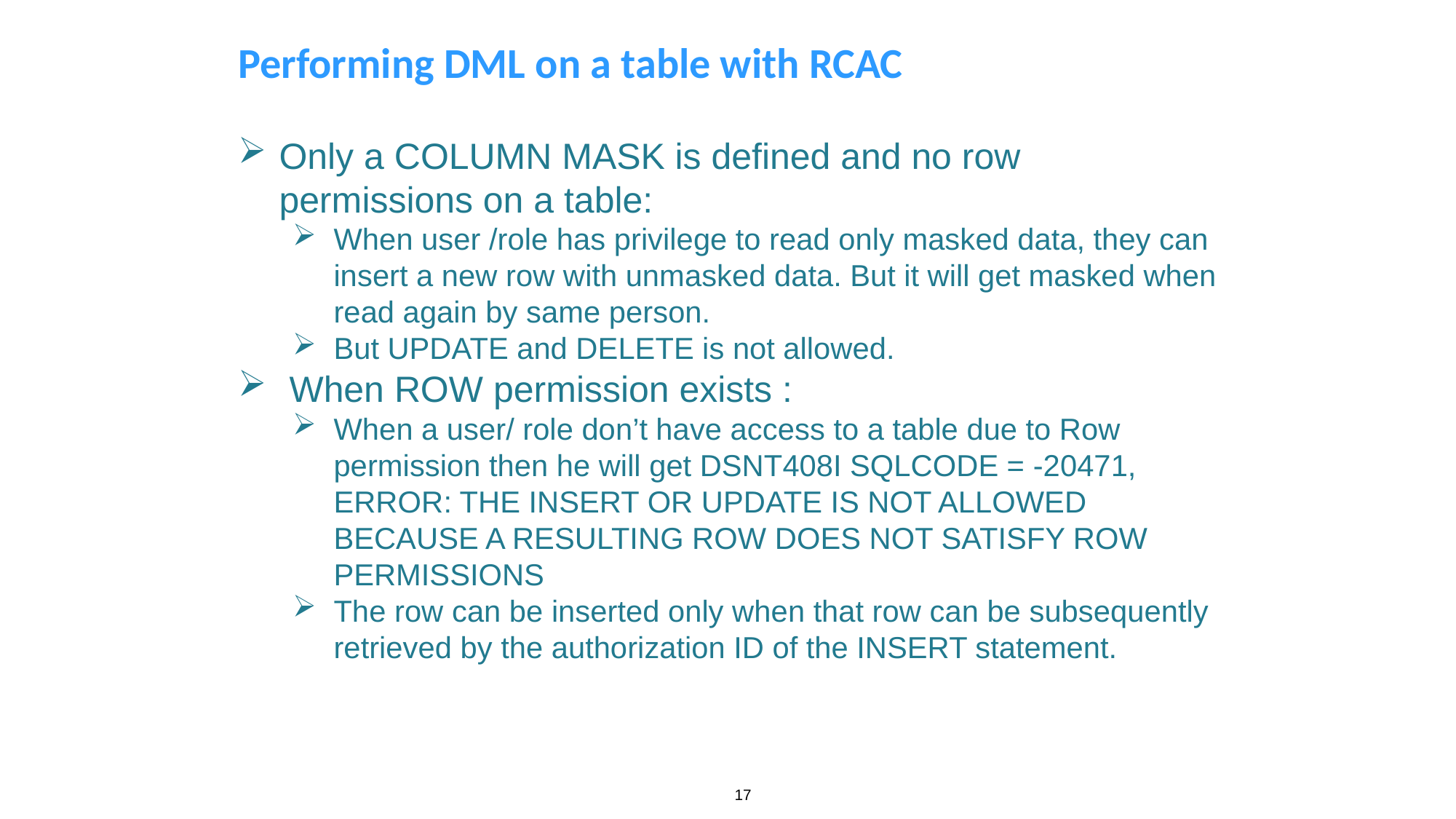

Performing DML on a table with RCAC

Only a COLUMN MASK is defined and no row permissions on a table:
When user /role has privilege to read only masked data, they can insert a new row with unmasked data. But it will get masked when read again by same person.
But UPDATE and DELETE is not allowed.
 When ROW permission exists :
When a user/ role don’t have access to a table due to Row permission then he will get DSNT408I SQLCODE = -20471, ERROR: THE INSERT OR UPDATE IS NOT ALLOWED BECAUSE A RESULTING ROW DOES NOT SATISFY ROW PERMISSIONS
The row can be inserted only when that row can be subsequently retrieved by the authorization ID of the INSERT statement.
17